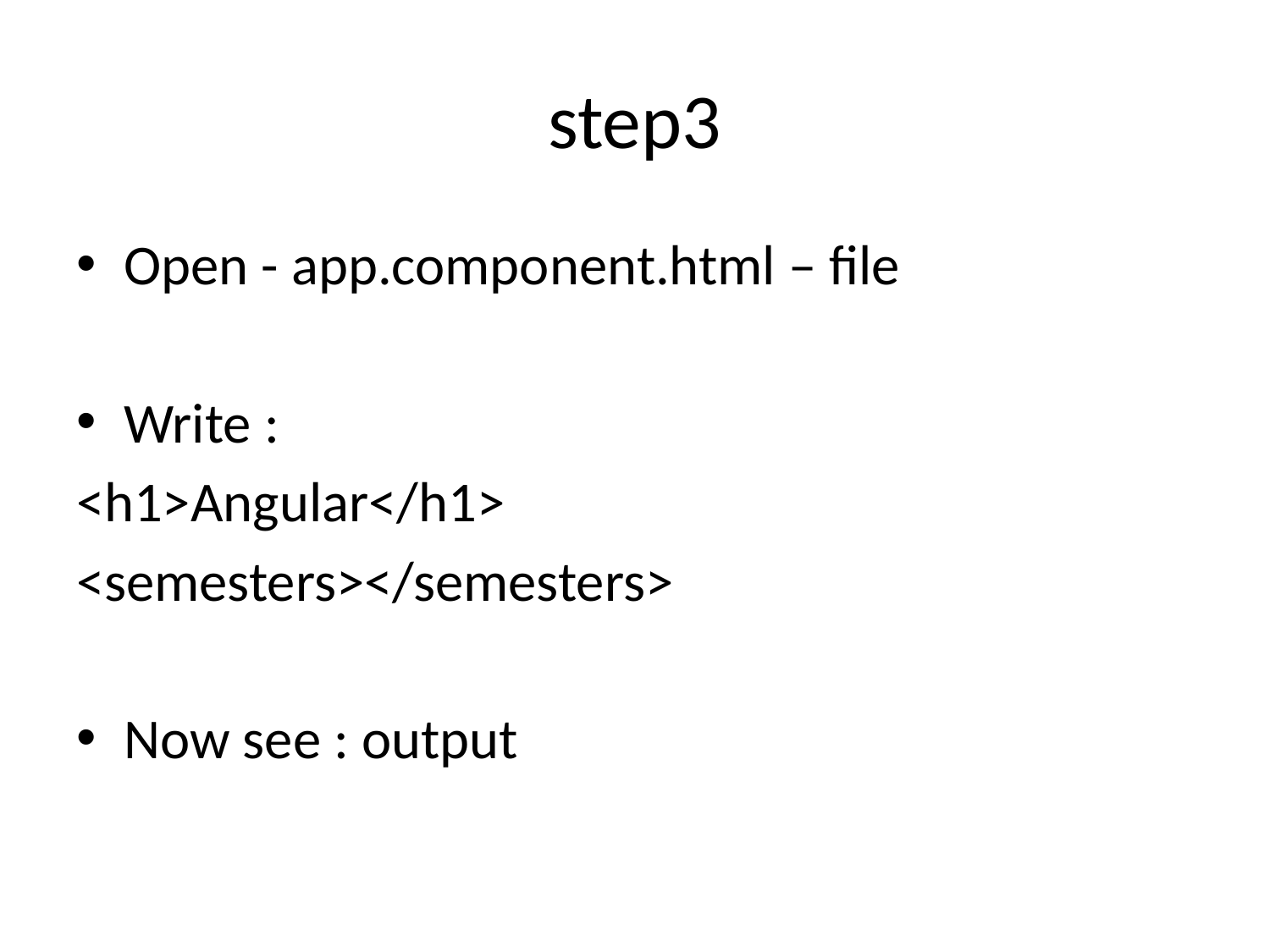

# step3
Open - app.component.html – file

Write :
<h1>Angular</h1>
<semesters></semesters>

Now see : output